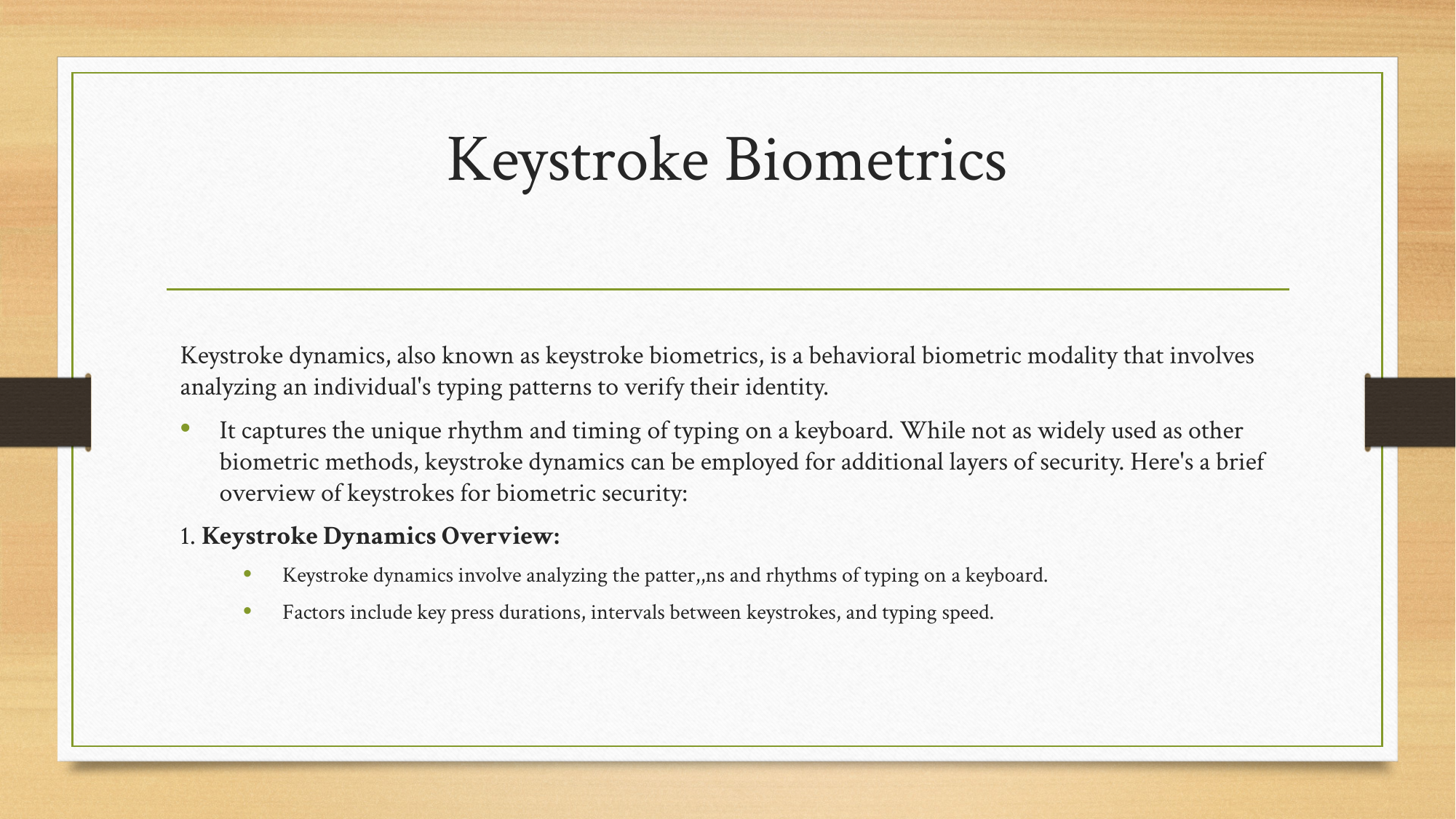

# Keystroke Biometrics
Keystroke dynamics, also known as keystroke biometrics, is a behavioral biometric modality that involves analyzing an individual's typing patterns to verify their identity.
It captures the unique rhythm and timing of typing on a keyboard. While not as widely used as other biometric methods, keystroke dynamics can be employed for additional layers of security. Here's a brief overview of keystrokes for biometric security:
1. Keystroke Dynamics Overview:
Keystroke dynamics involve analyzing the patter,,ns and rhythms of typing on a keyboard.
Factors include key press durations, intervals between keystrokes, and typing speed.